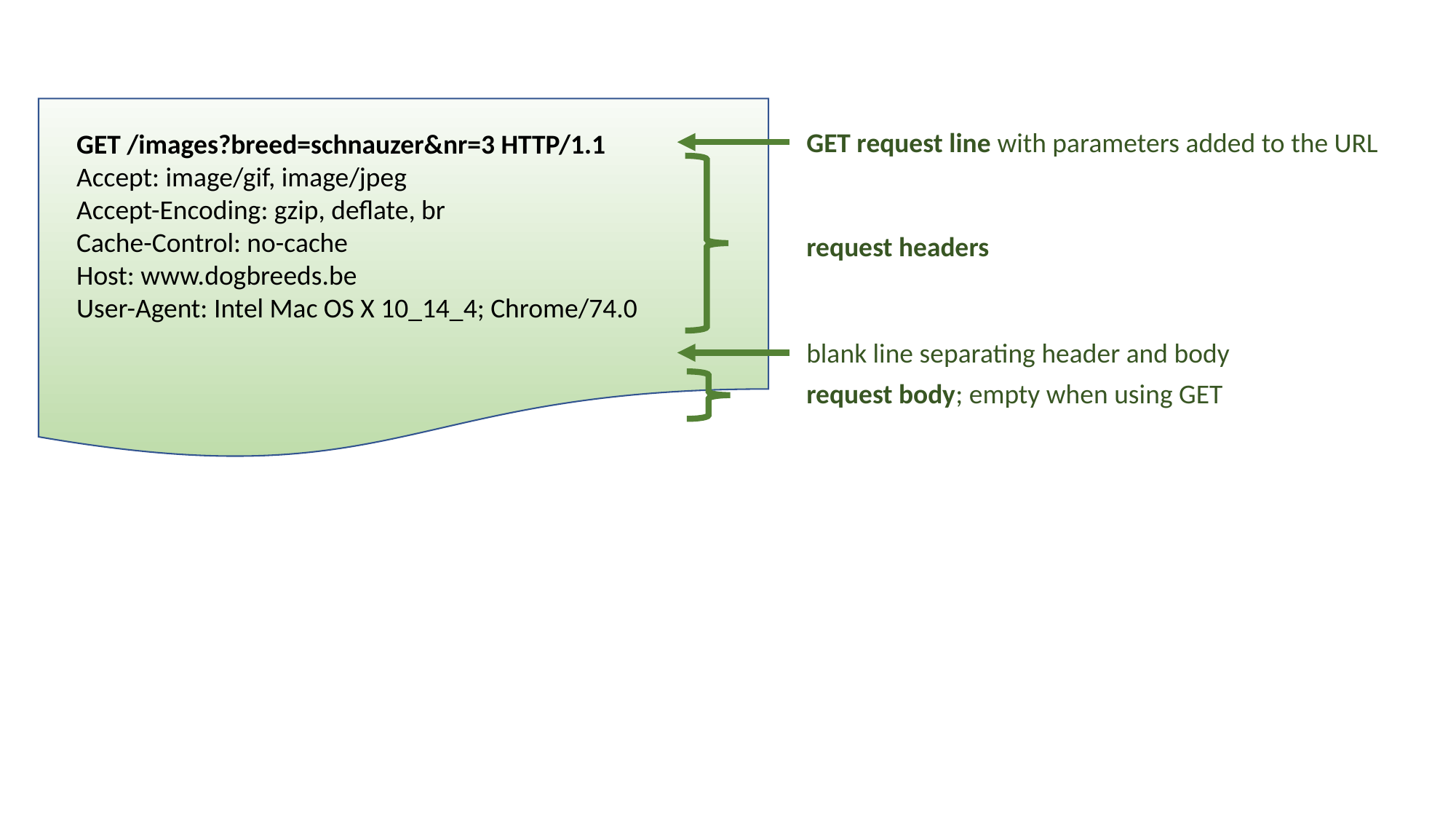

GET request line with parameters added to the URL
GET /images?breed=schnauzer&nr=3 HTTP/1.1
Accept: image/gif, image/jpeg
Accept-Encoding: gzip, deflate, br
Cache-Control: no-cache
Host: www.dogbreeds.be
User-Agent: Intel Mac OS X 10_14_4; Chrome/74.0

request headers
blank line separating header and body

request body; empty when using GET